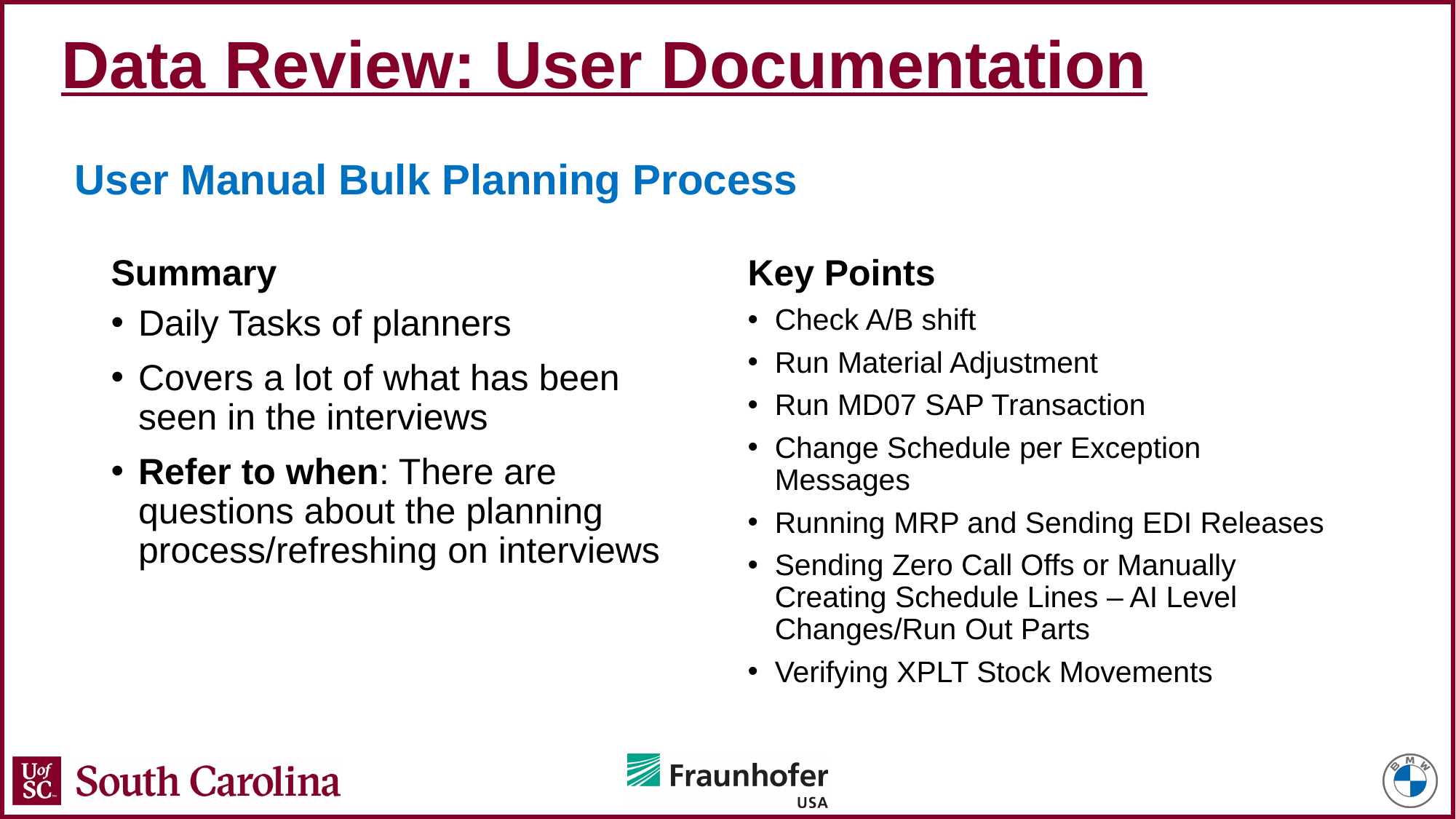

# Data Review: User Documentation
User Manual Bulk Planning Process
Summary
Key Points
Daily Tasks of planners
Covers a lot of what has been seen in the interviews
Refer to when: There are questions about the planning process/refreshing on interviews

Check A/B shift
Run Material Adjustment
Run MD07 SAP Transaction
Change Schedule per Exception Messages
Running MRP and Sending EDI Releases
Sending Zero Call Offs or Manually Creating Schedule Lines – AI Level Changes/Run Out Parts
Verifying XPLT Stock Movements